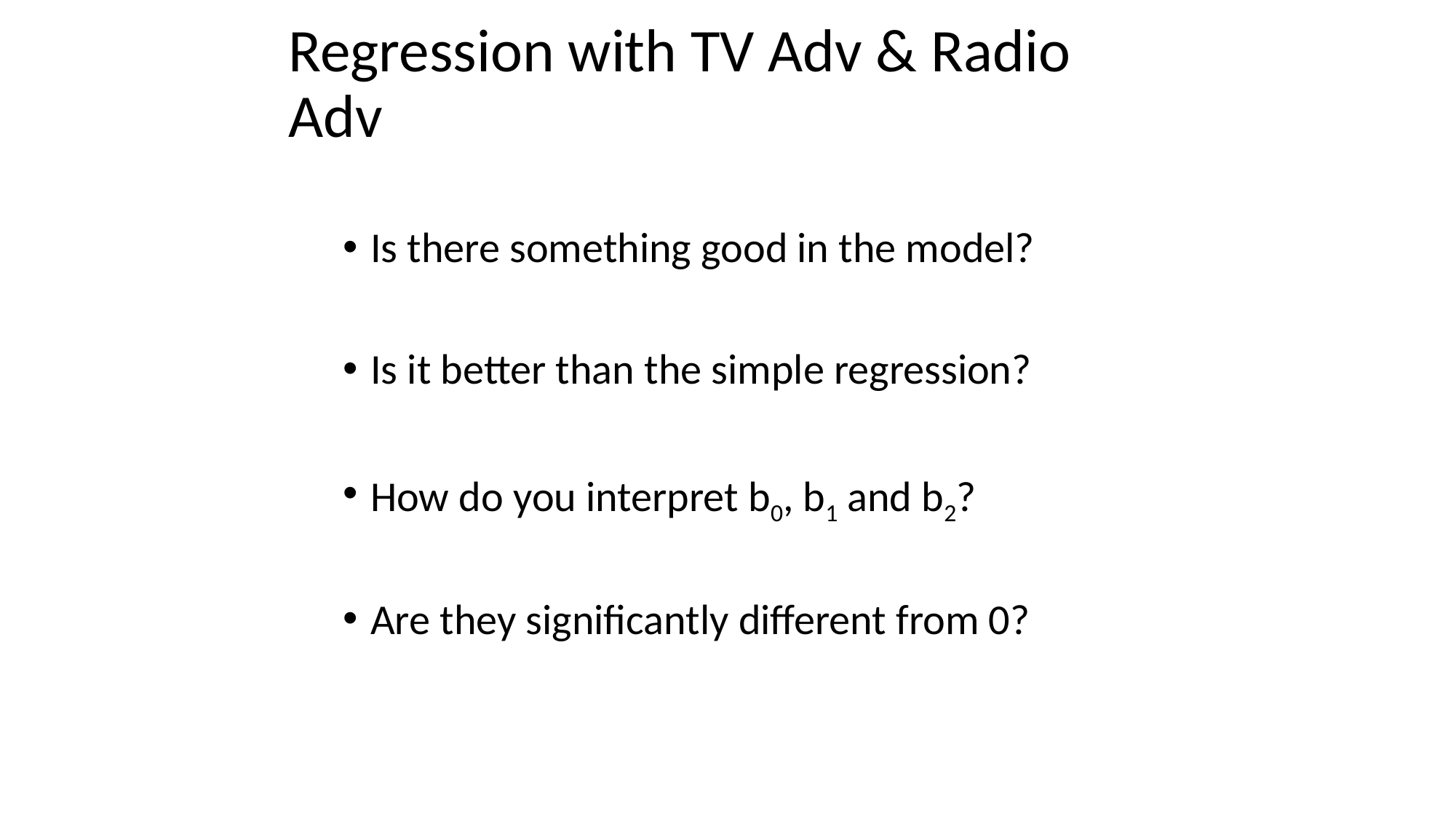

# Regression with TV Adv & Radio Adv
Is there something good in the model?

Is it better than the simple regression?

How do you interpret b0, b1 and b2?

Are they significantly different from 0?